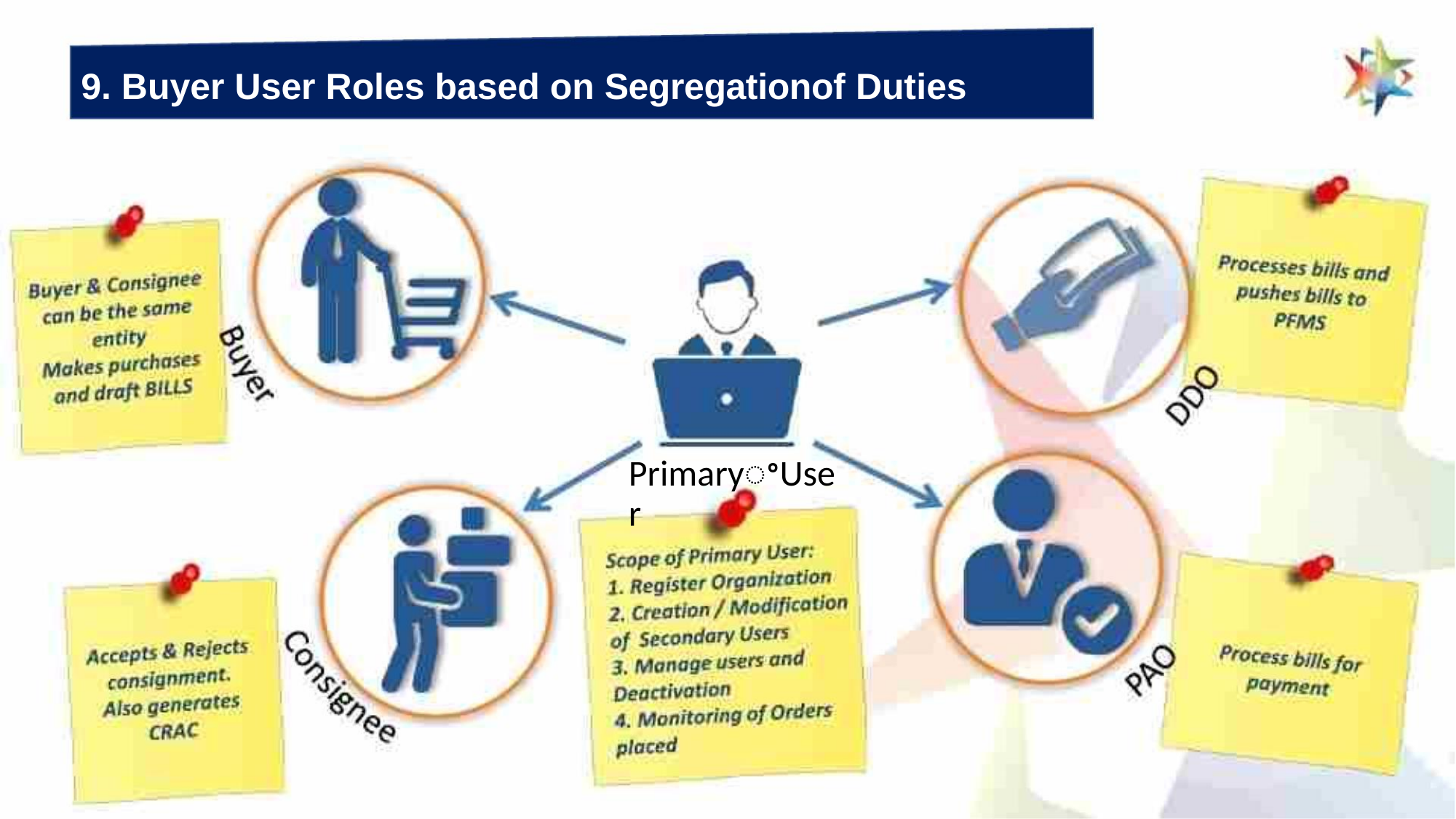

9. Buyer User Roles based on Segregationof Duties
PrimaryꢀUser